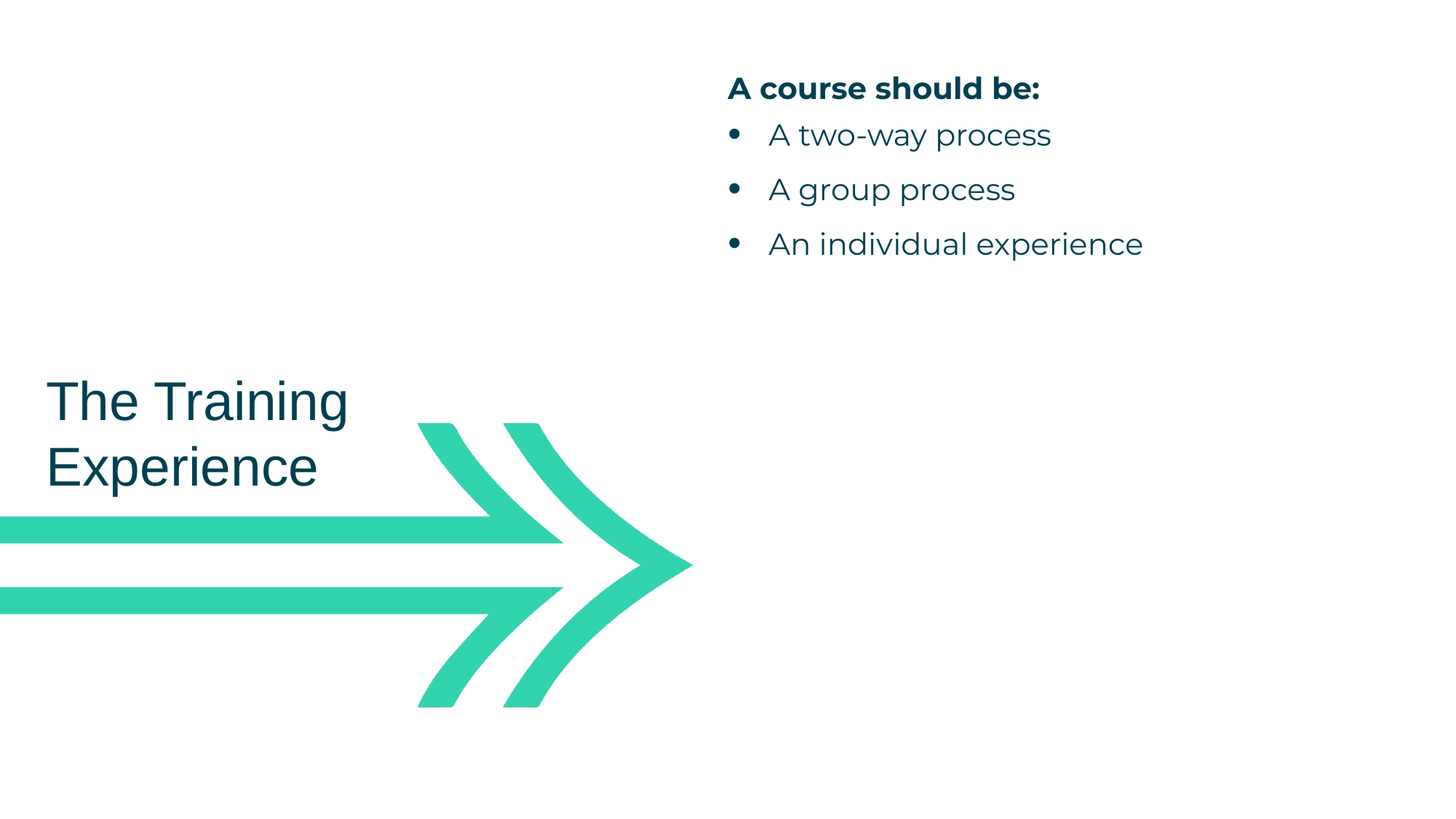

A course should be:
A two-way process
A group process
An individual experience

The Training Experience